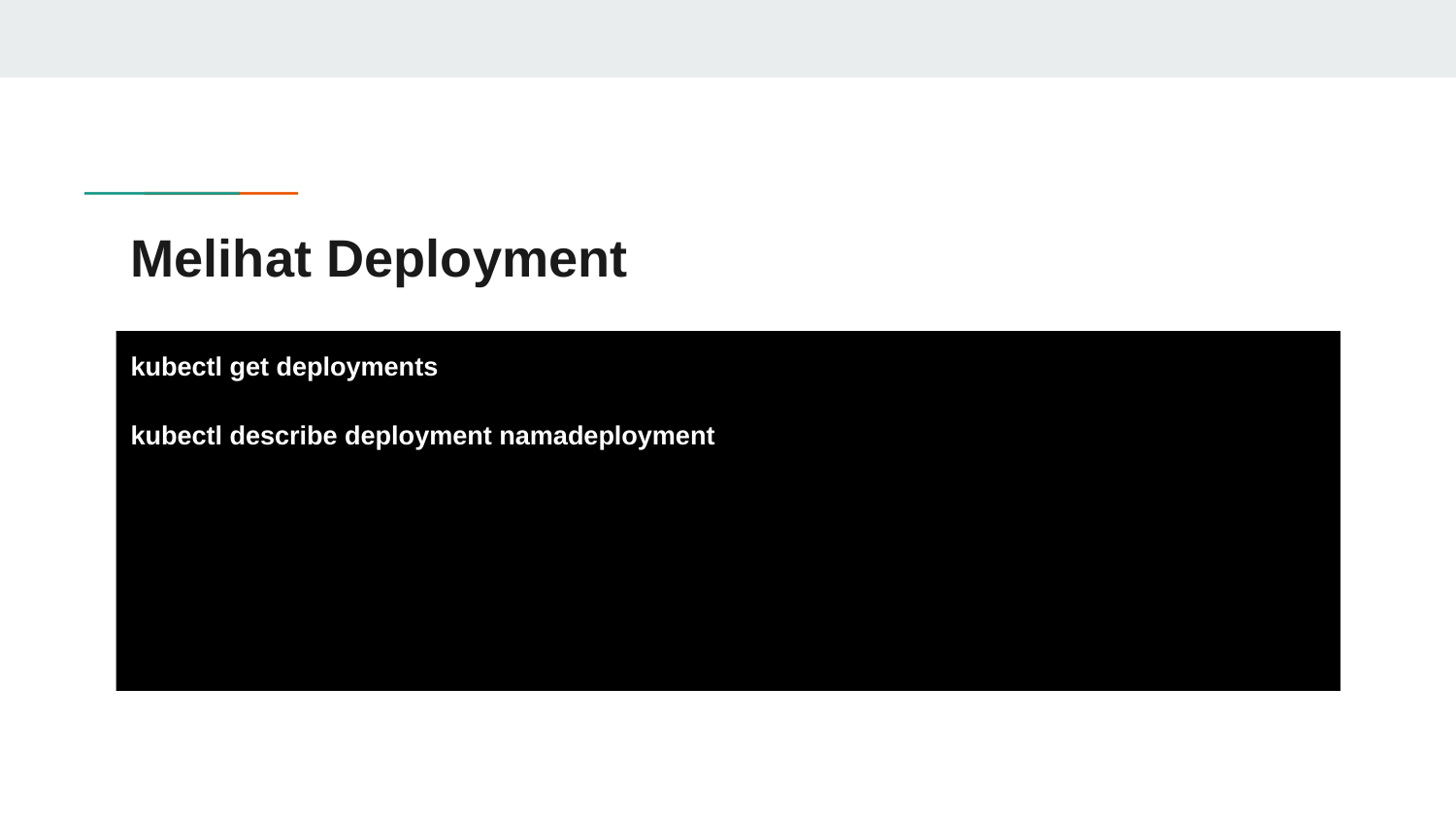

# Melihat Deployment

kubectl get deployments
kubectl describe deployment namadeployment